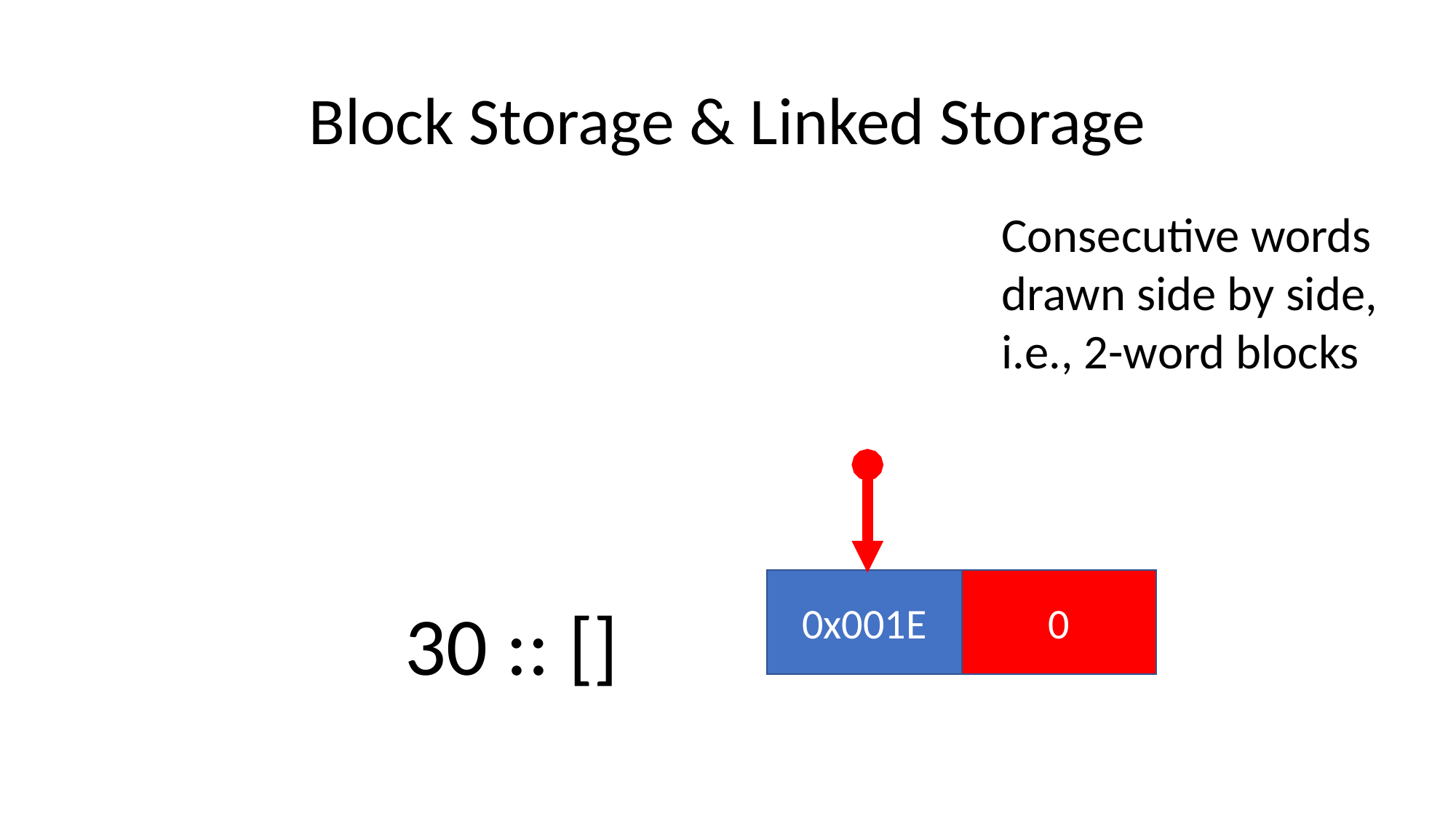

# Block Storage & Linked Storage
Consecutive words drawn side by side, i.e., 2-word blocks
0x0004
                  30 :: []
0x001E
0